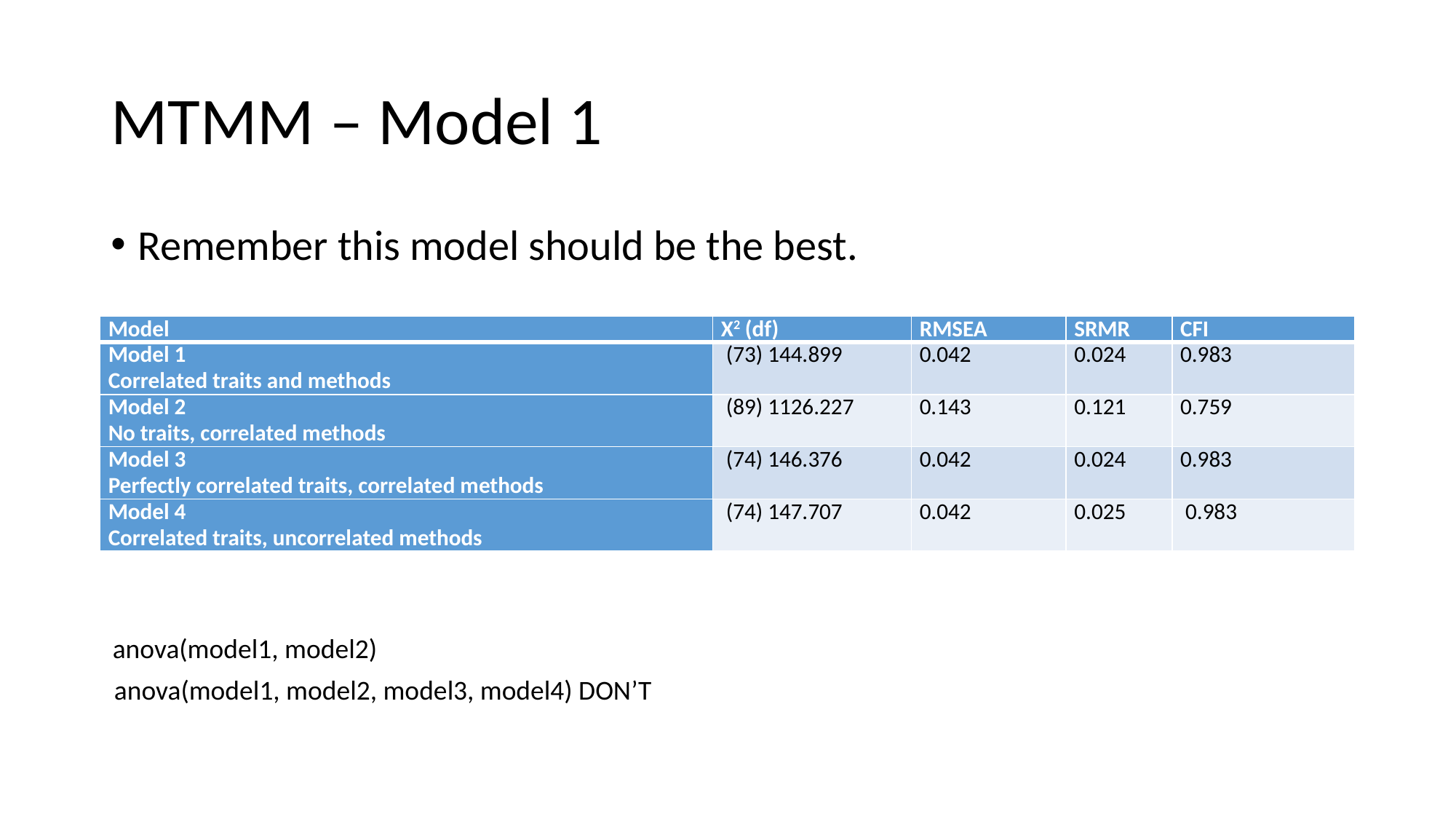

# MTMM – Model 1
Remember this model should be the best.
| Model | X2 (df) | RMSEA | SRMR | CFI |
| --- | --- | --- | --- | --- |
| Model 1 Correlated traits and methods | (73) 144.899 | 0.042 | 0.024 | 0.983 |
| Model 2 No traits, correlated methods | (89) 1126.227 | 0.143 | 0.121 | 0.759 |
| Model 3 Perfectly correlated traits, correlated methods | (74) 146.376 | 0.042 | 0.024 | 0.983 |
| Model 4 Correlated traits, uncorrelated methods | (74) 147.707 | 0.042 | 0.025 | 0.983 |
anova(model1, model2)
anova(model1, model2, model3, model4) DON’T